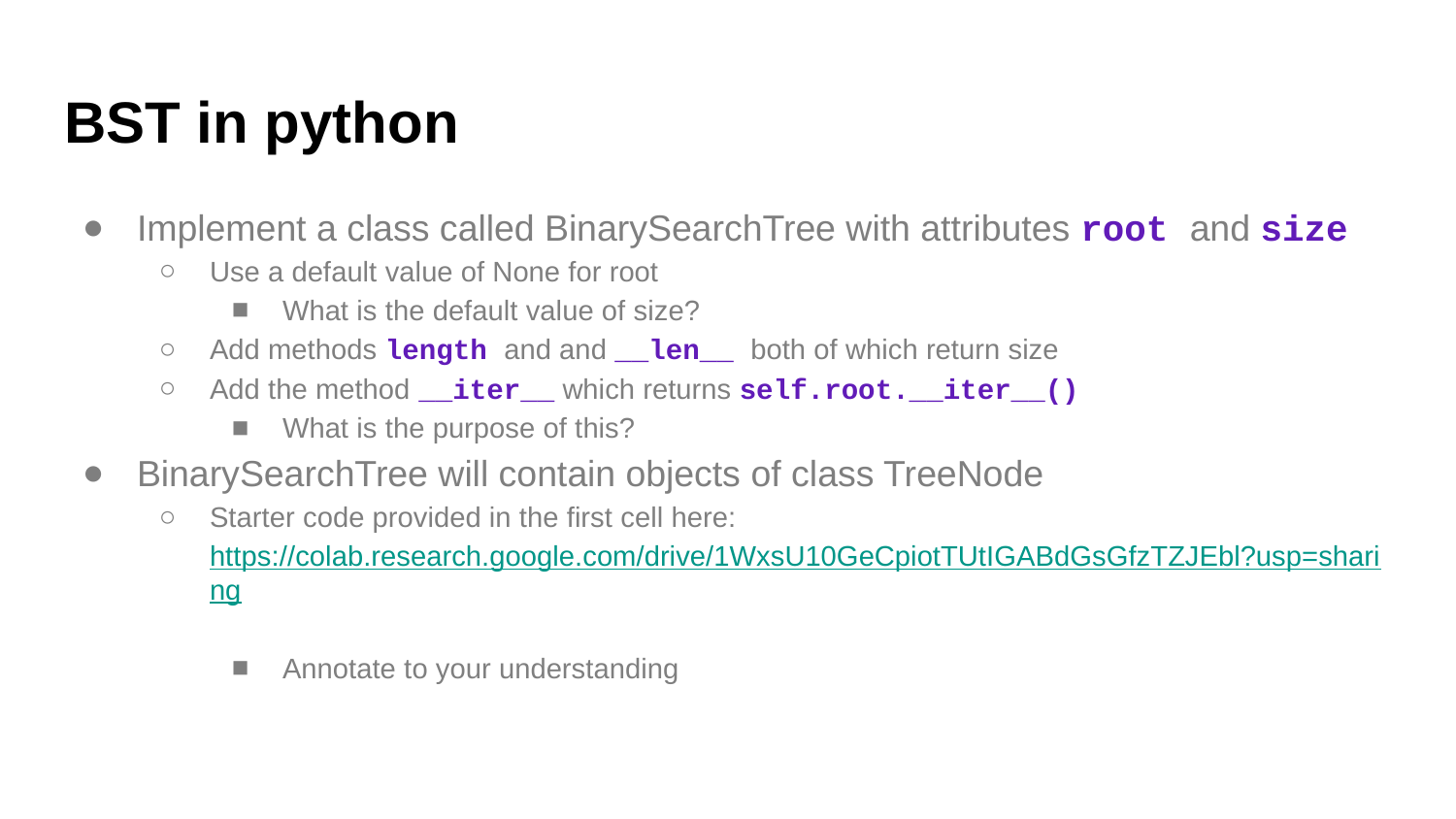

# BST in python
Implement a class called BinarySearchTree with attributes root and size
Use a default value of None for root
What is the default value of size?
Add methods length and and __len__ both of which return size
Add the method __iter__ which returns self.root.__iter__()
What is the purpose of this?
BinarySearchTree will contain objects of class TreeNode
Starter code provided in the first cell here: https://colab.research.google.com/drive/1WxsU10GeCpiotTUtIGABdGsGfzTZJEbl?usp=sharing
Annotate to your understanding